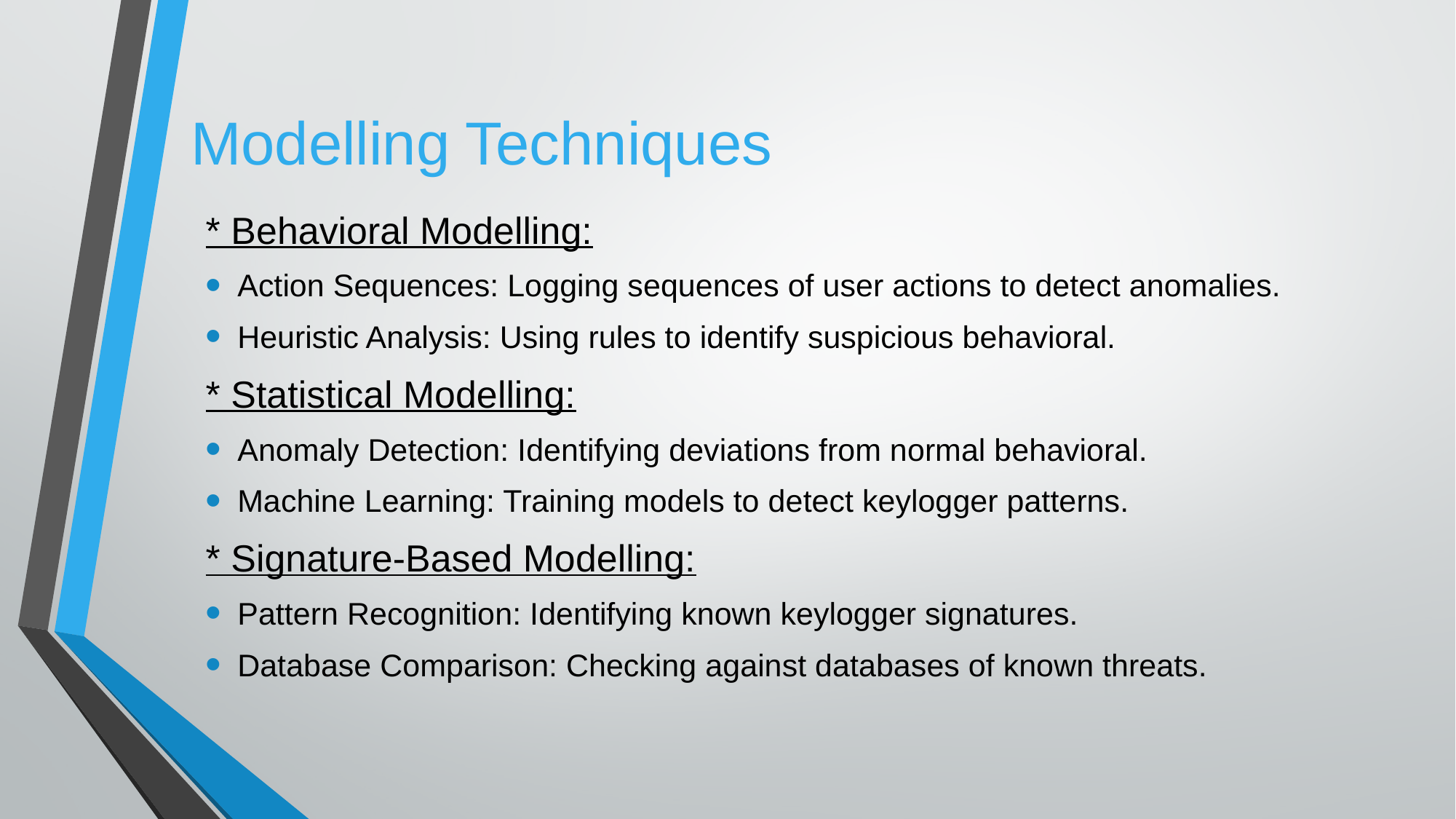

Modelling Techniques
* Behavioral Modelling:
Action Sequences: Logging sequences of user actions to detect anomalies.
Heuristic Analysis: Using rules to identify suspicious behavioral.
* Statistical Modelling:
Anomaly Detection: Identifying deviations from normal behavioral.
Machine Learning: Training models to detect keylogger patterns.
* Signature-Based Modelling:
Pattern Recognition: Identifying known keylogger signatures.
Database Comparison: Checking against databases of known threats.